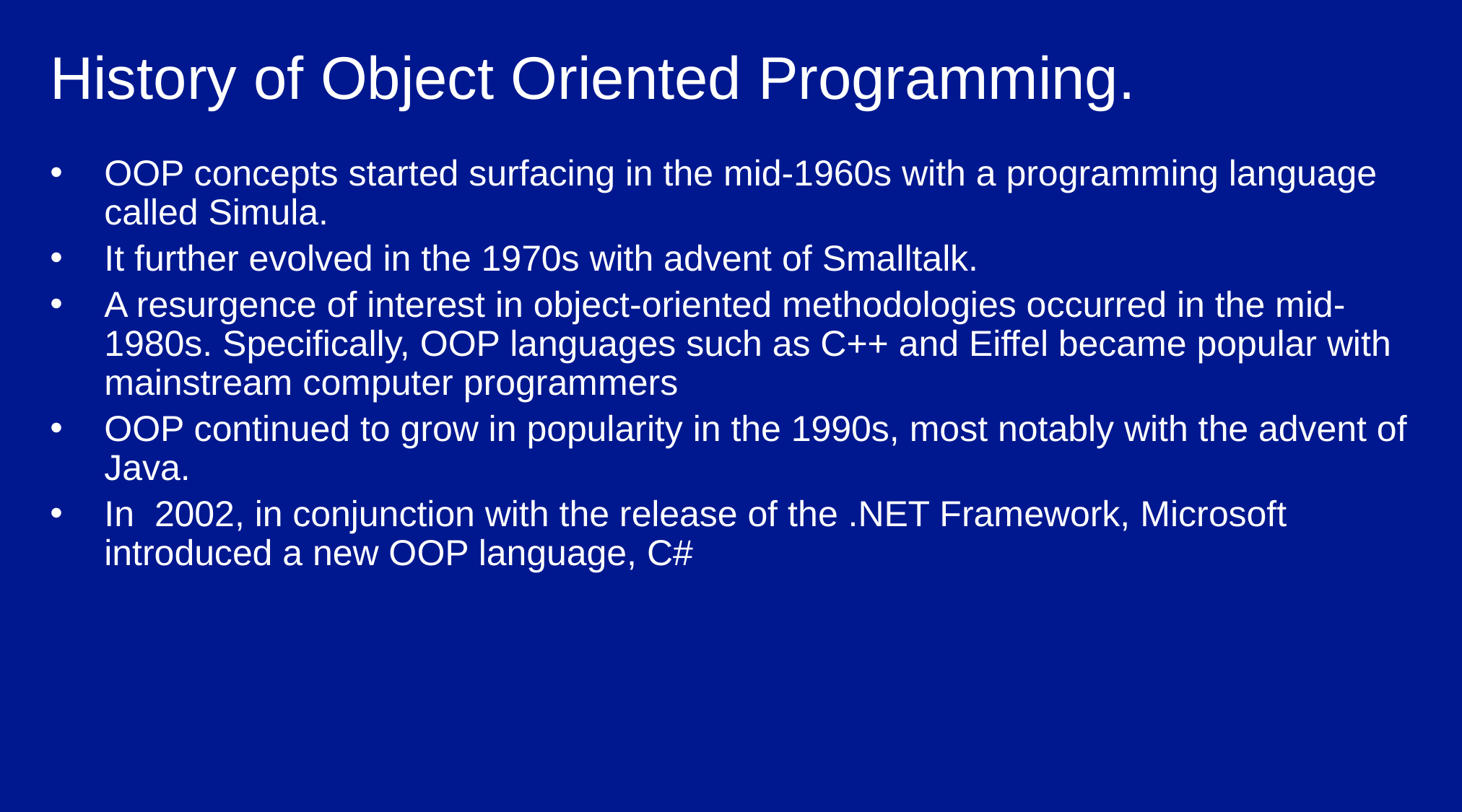

# History of Object Oriented Programming.
OOP concepts started surfacing in the mid-1960s with a programming language called Simula.
It further evolved in the 1970s with advent of Smalltalk.
A resurgence of interest in object-oriented methodologies occurred in the mid-1980s. Specifically, OOP languages such as C++ and Eiffel became popular with mainstream computer programmers
OOP continued to grow in popularity in the 1990s, most notably with the advent of Java.
In  2002, in conjunction with the release of the .NET Framework, Microsoft introduced a new OOP language, C#